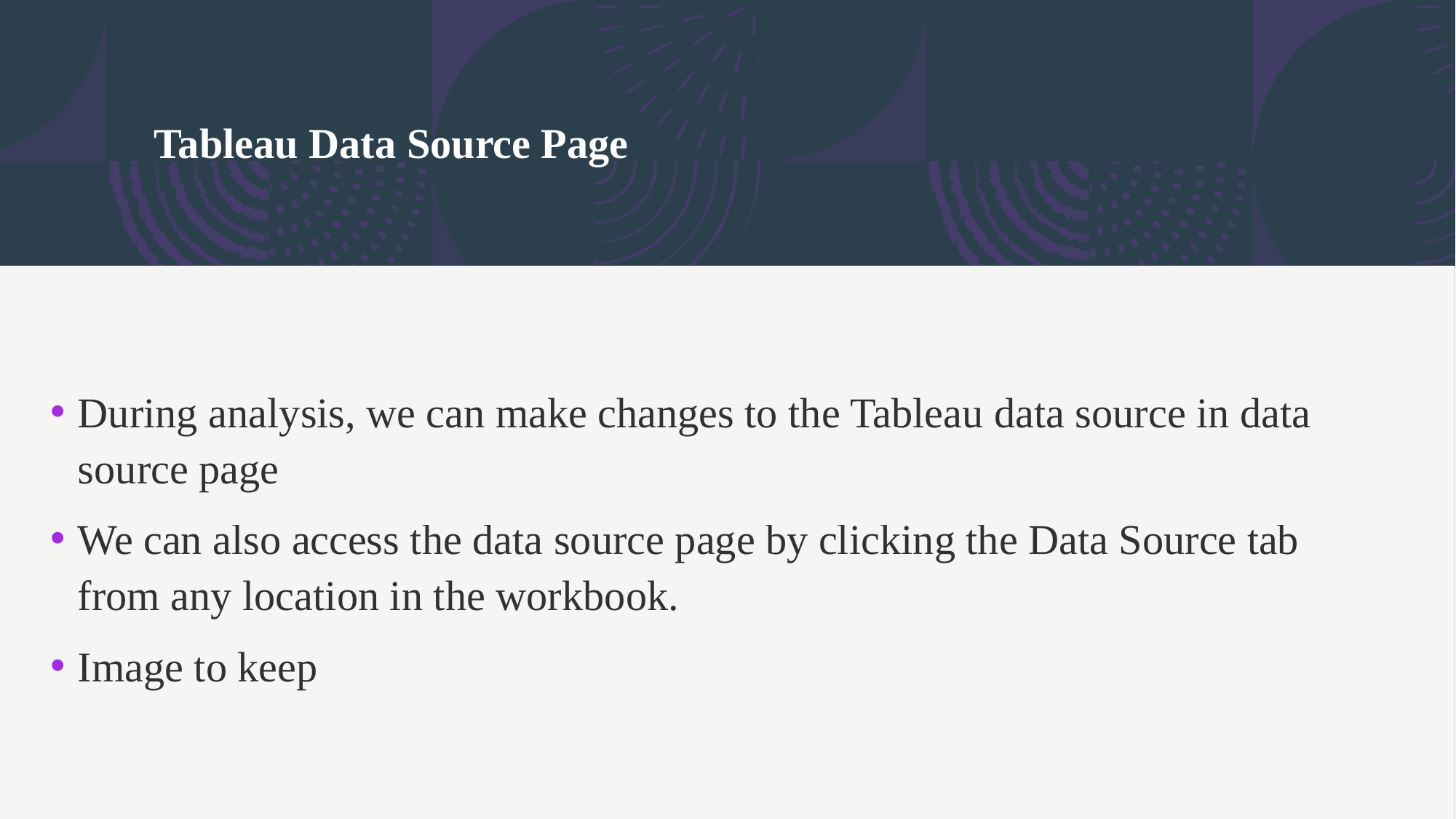

# Tableau Data Source Page
During analysis, we can make changes to the Tableau data source in data source page
We can also access the data source page by clicking the Data Source tab from any location in the workbook.
Image to keep